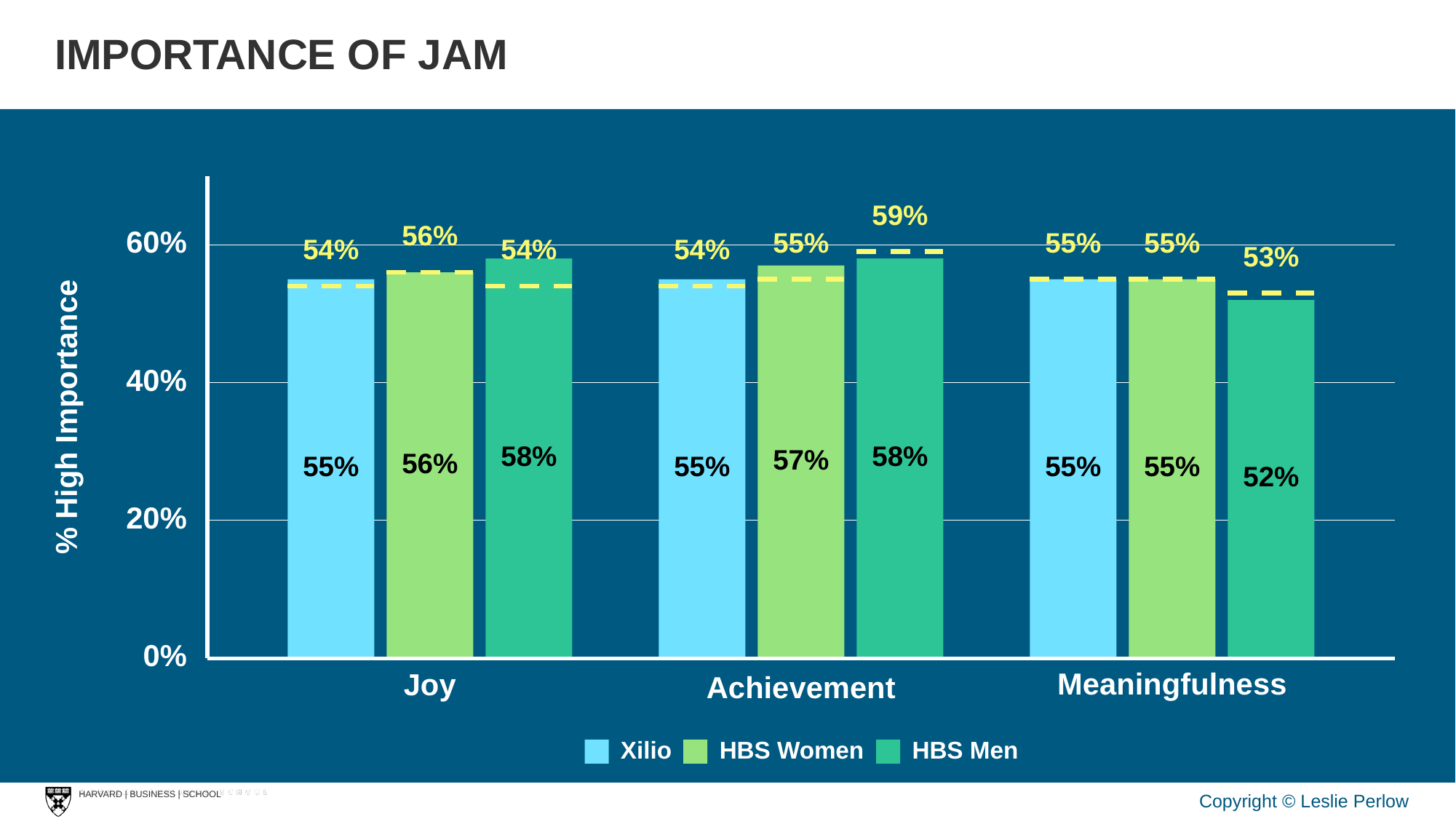

# IMPORTANCE OF JAM

59%
56%
60%
55%
55%
55%
54%
54%
54%

53%

40%

% High Importance
58%
58%
57%
56%
55%
55%
55%
55%
52%
20%

0%

Meaningfulness
Joy
Achievement

HBS Women
HBS Men
Xilio